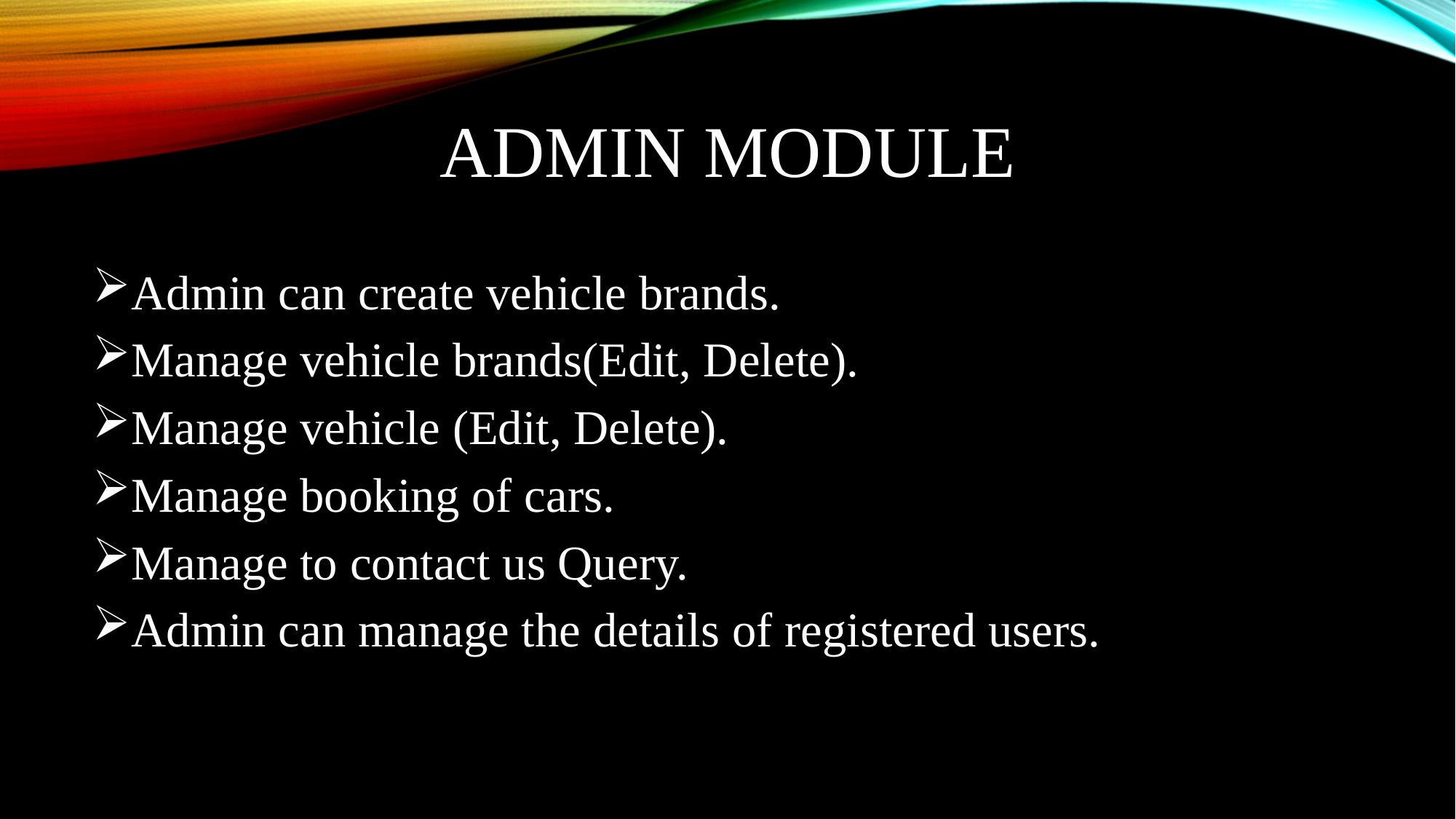

# Admin module
Admin can create vehicle brands.
Manage vehicle brands(Edit, Delete).
Manage vehicle (Edit, Delete).
Manage booking of cars.
Manage to contact us Query.
Admin can manage the details of registered users.